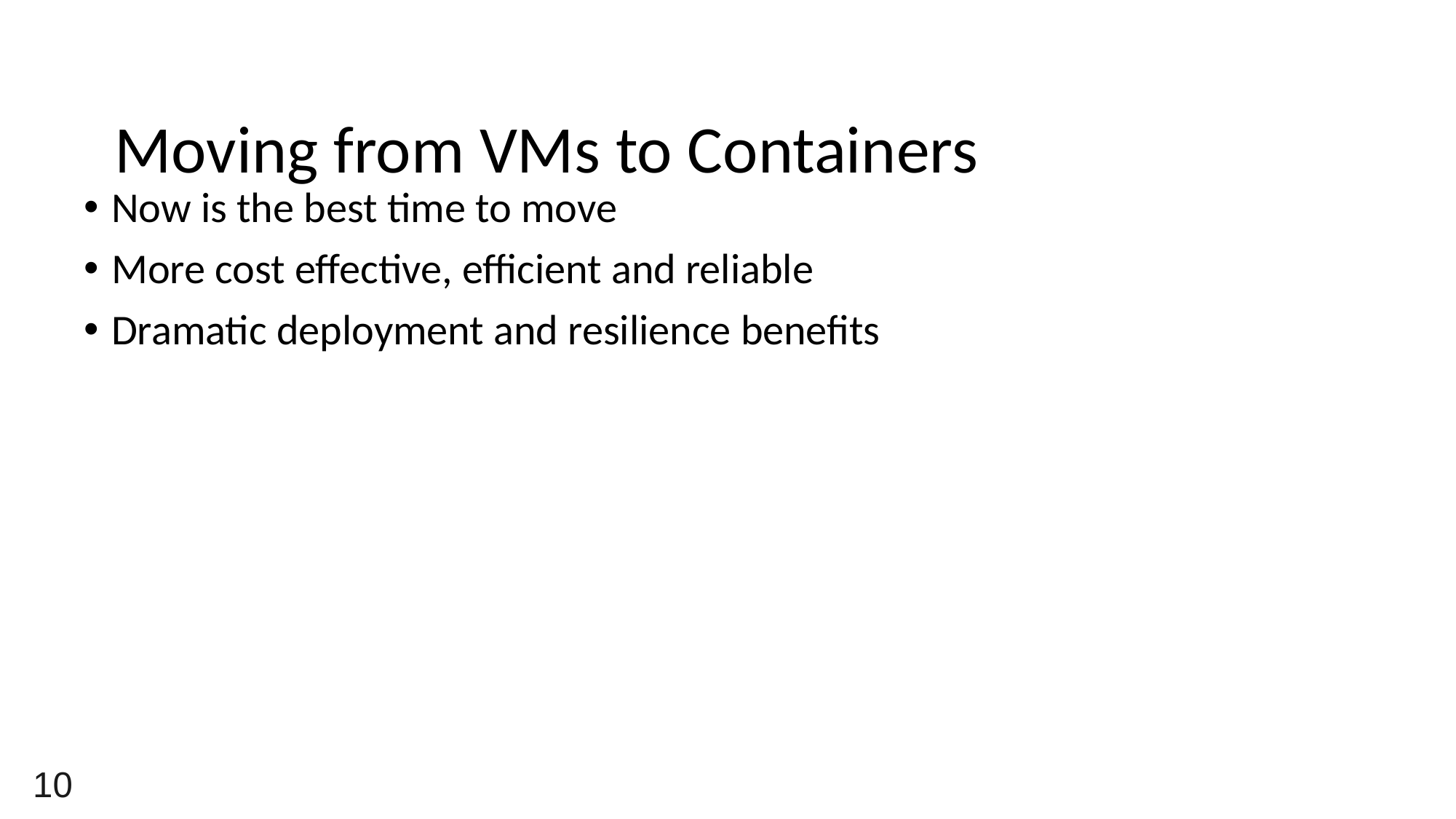

# Moving from VMs to Containers
Now is the best time to move
More cost effective, efficient and reliable
Dramatic deployment and resilience benefits
10